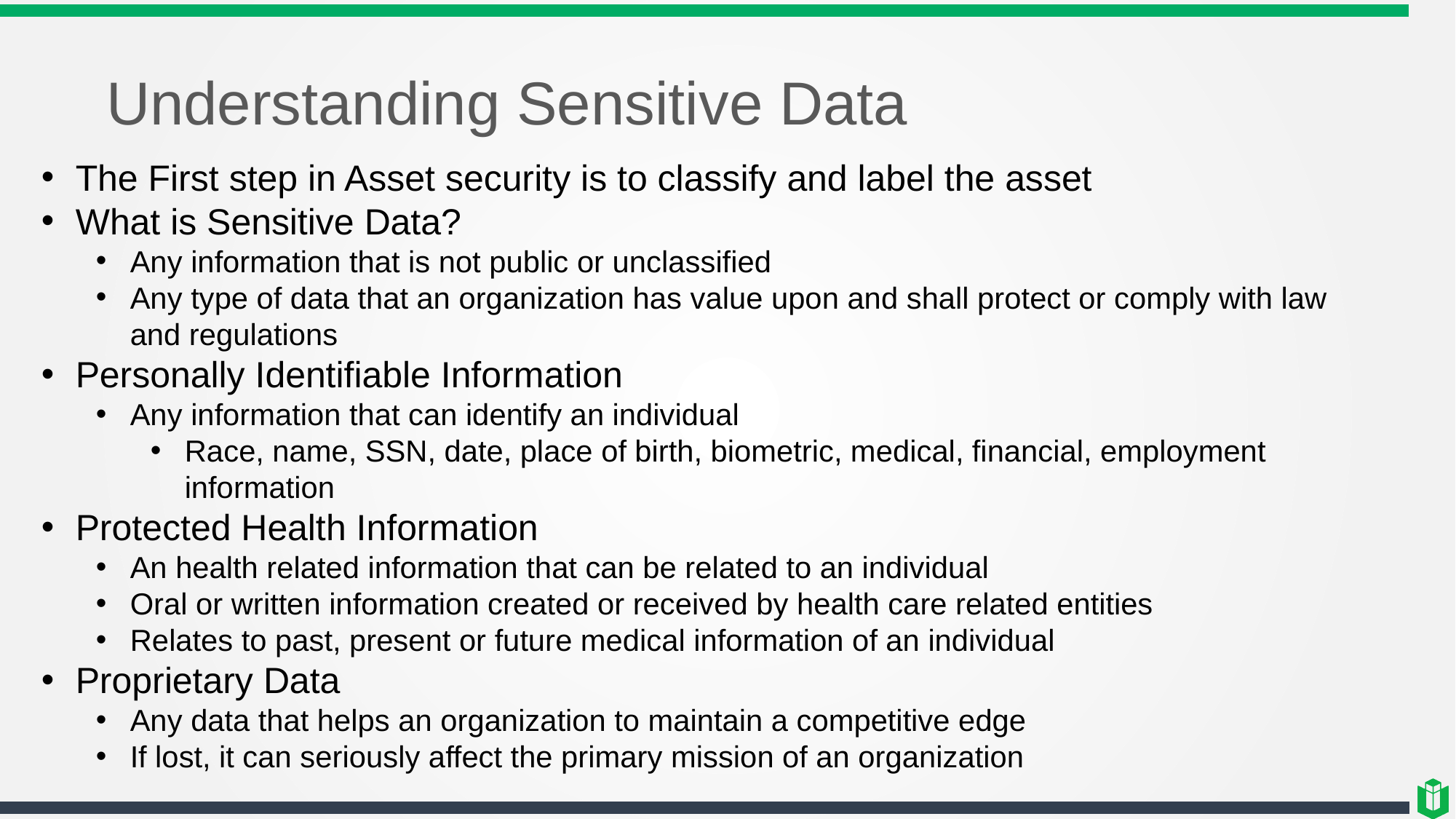

# Understanding Sensitive Data
The First step in Asset security is to classify and label the asset
What is Sensitive Data?
Any information that is not public or unclassified
Any type of data that an organization has value upon and shall protect or comply with law and regulations
Personally Identifiable Information
Any information that can identify an individual
Race, name, SSN, date, place of birth, biometric, medical, financial, employment information
Protected Health Information
An health related information that can be related to an individual
Oral or written information created or received by health care related entities
Relates to past, present or future medical information of an individual
Proprietary Data
Any data that helps an organization to maintain a competitive edge
If lost, it can seriously affect the primary mission of an organization